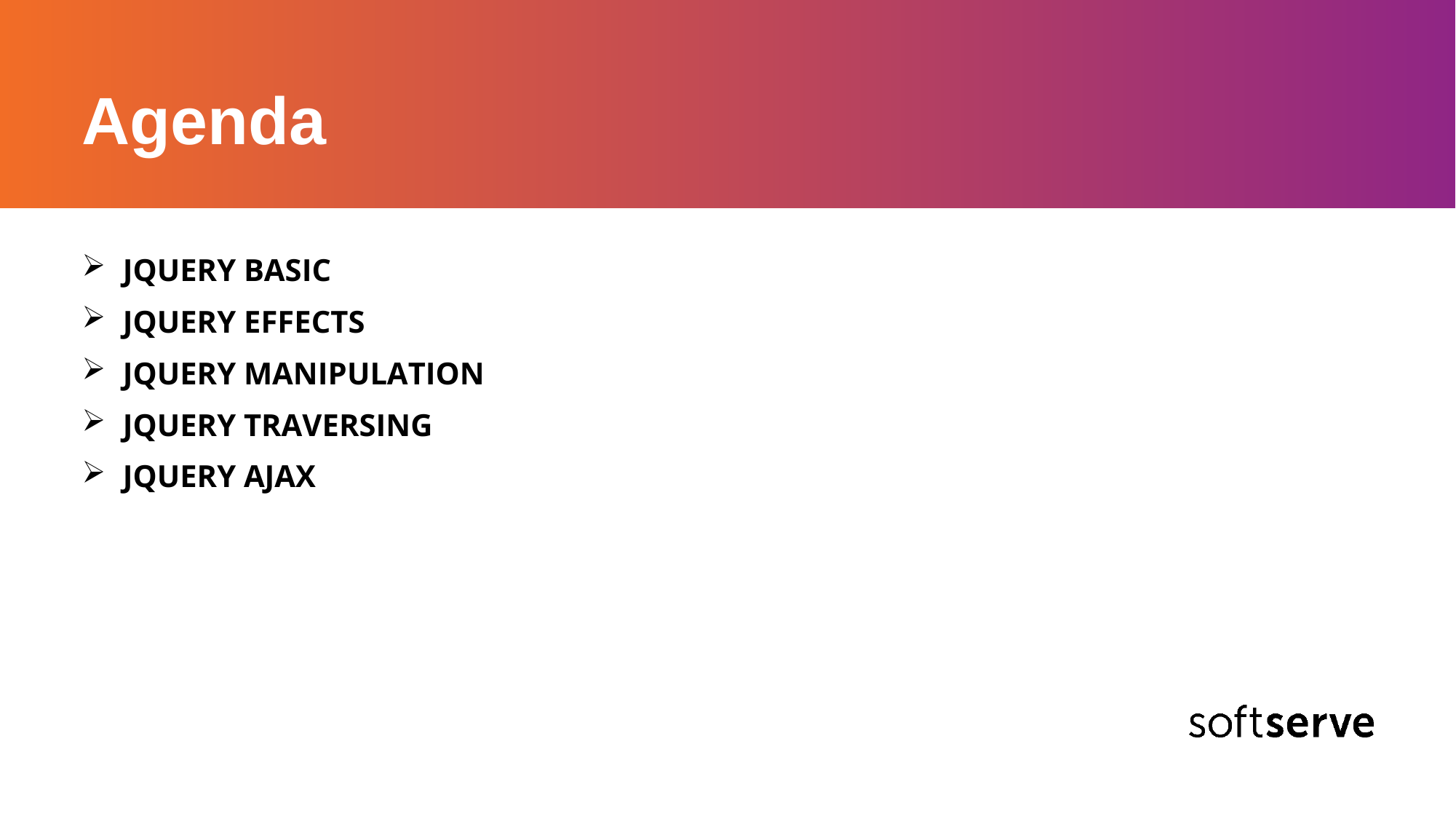

# Agenda
JQUERY BASIC
JQUERY EFFECTS
JQUERY MANIPULATION
JQUERY TRAVERSING
JQUERY AJAX